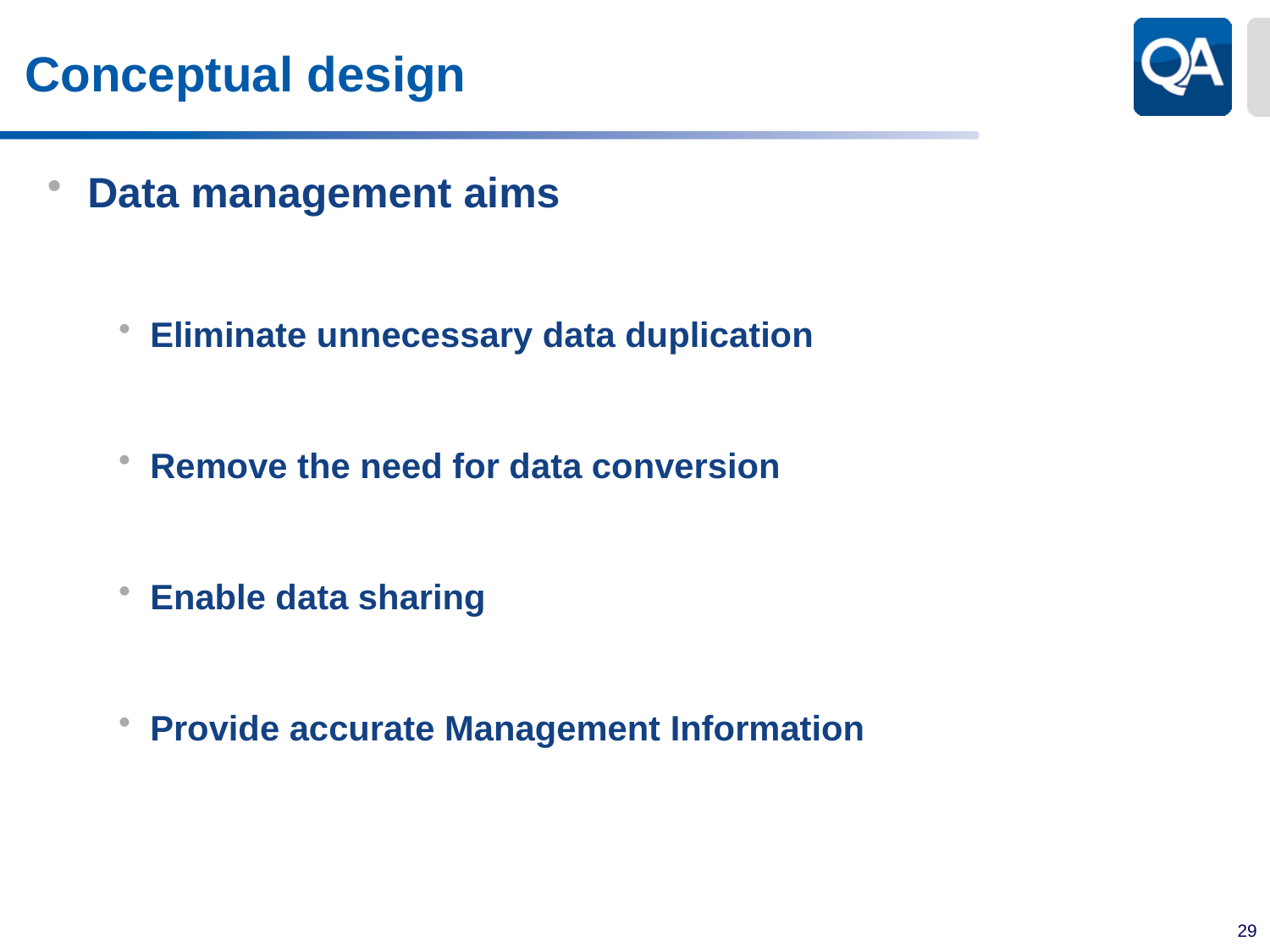

# Conceptual design
Data management aims

Eliminate unnecessary data duplication

Remove the need for data conversion

Enable data sharing

Provide accurate Management Information